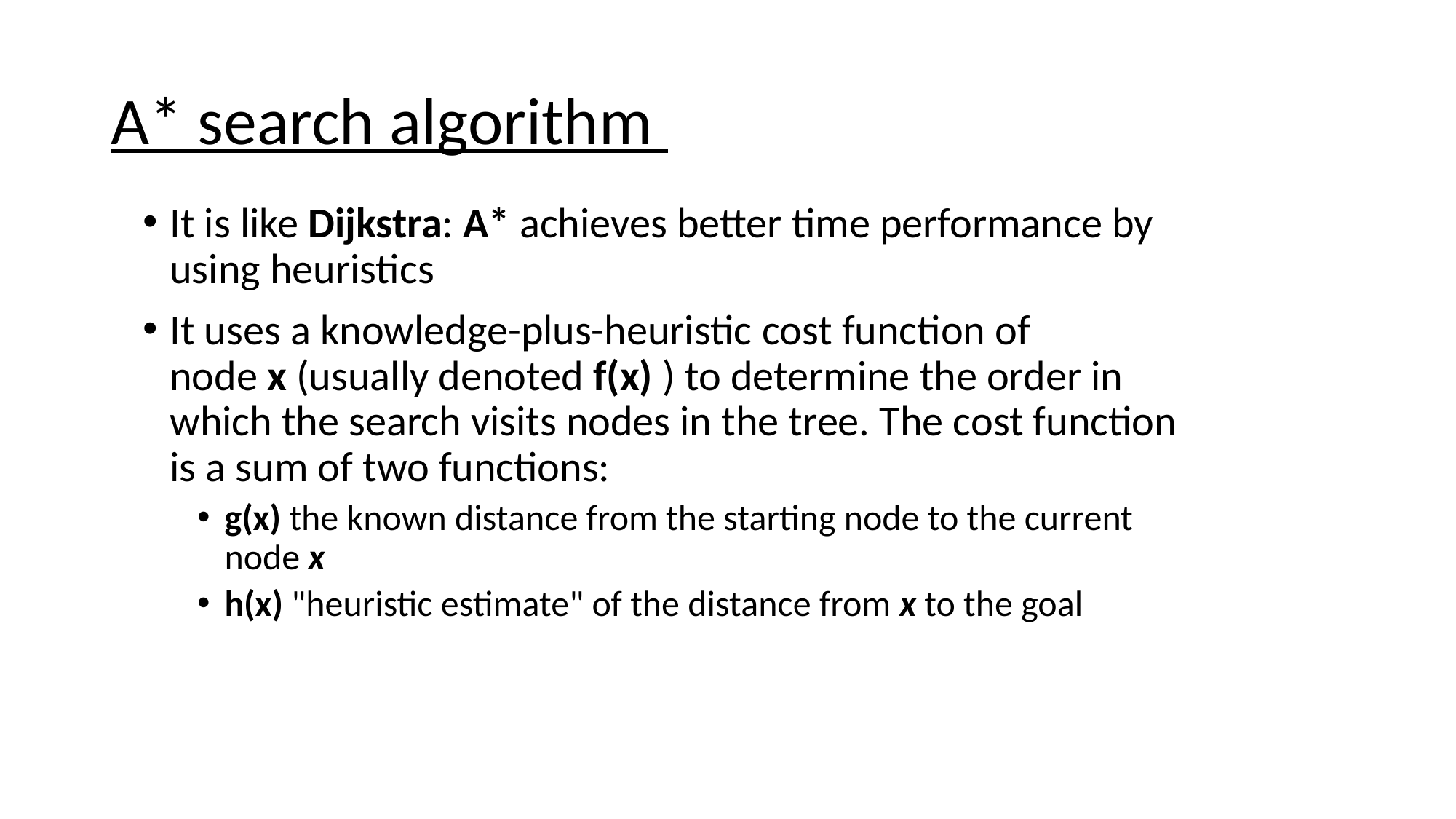

# A* search algorithm
It is like Dijkstra: A* achieves better time performance by using heuristics
It uses a knowledge-plus-heuristic cost function of node x (usually denoted f(x) ) to determine the order in which the search visits nodes in the tree. The cost function is a sum of two functions:
g(x) the known distance from the starting node to the current node x
h(x) "heuristic estimate" of the distance from x to the goal